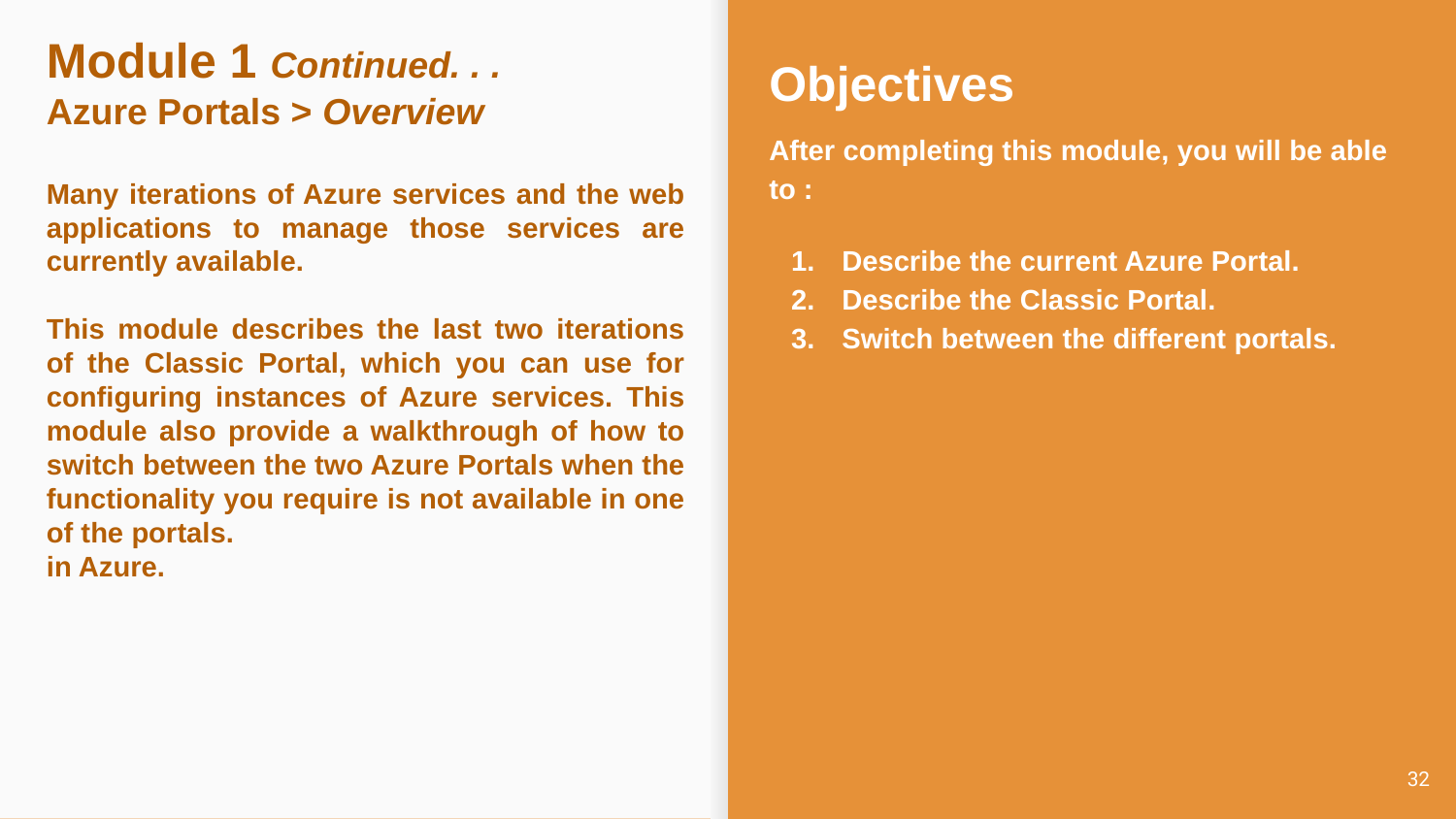

# Module 1 Continued. . .
Azure Portals > Overview

Many iterations of Azure services and the web applications to manage those services are currently available.

This module describes the last two iterations of the Classic Portal, which you can use for configuring instances of Azure services. This module also provide a walkthrough of how to switch between the two Azure Portals when the functionality you require is not available in one of the portals.
in Azure.

Objectives
After completing this module, you will be able to :
Describe the current Azure Portal.
Describe the Classic Portal.
Switch between the different portals.
32